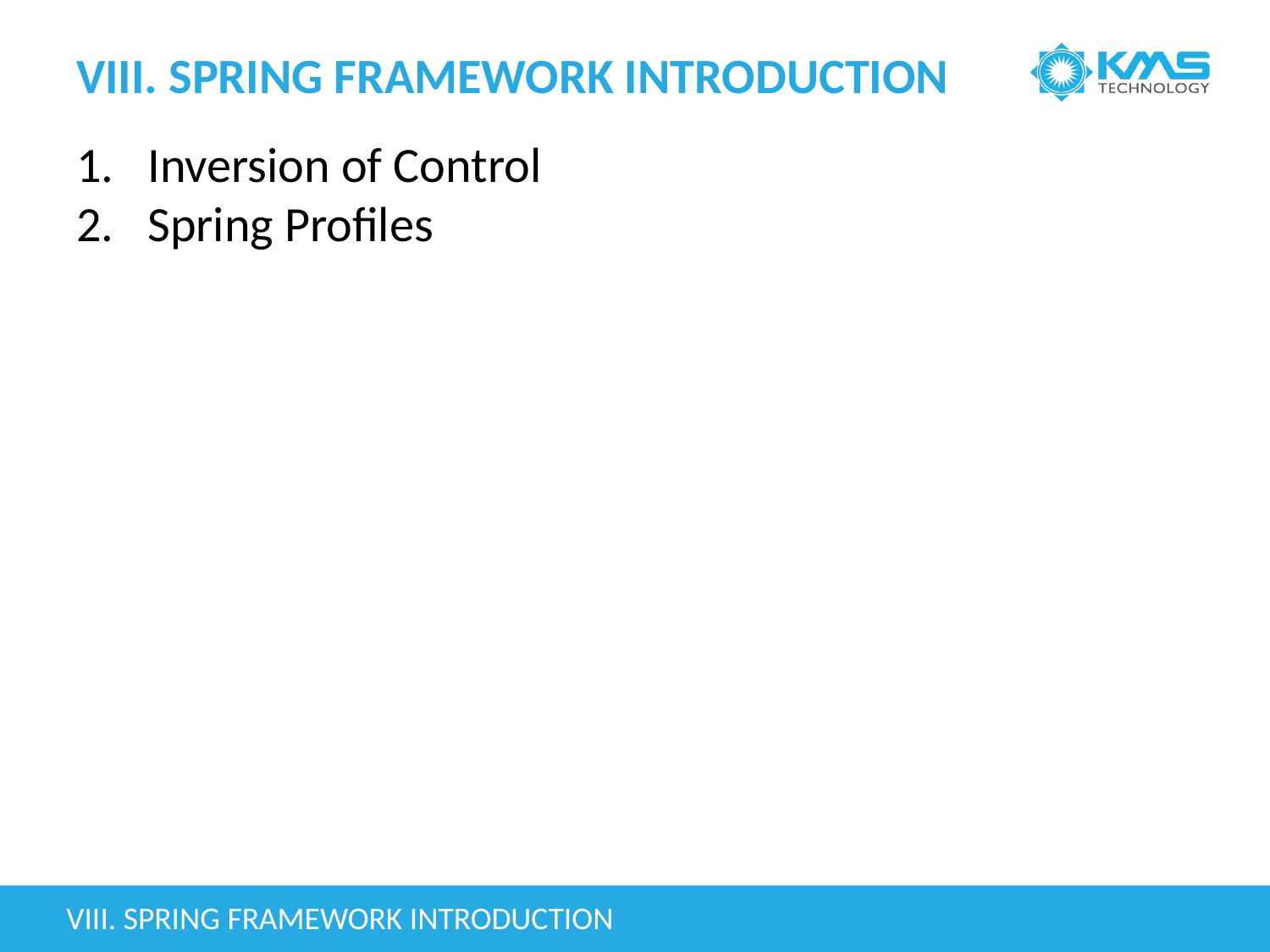

# VIII. SPRING FRAMEWORK INTRODUCTION
Inversion of Control
Spring Profiles
VIII. SPRING FRAMEWORK INTRODUCTION